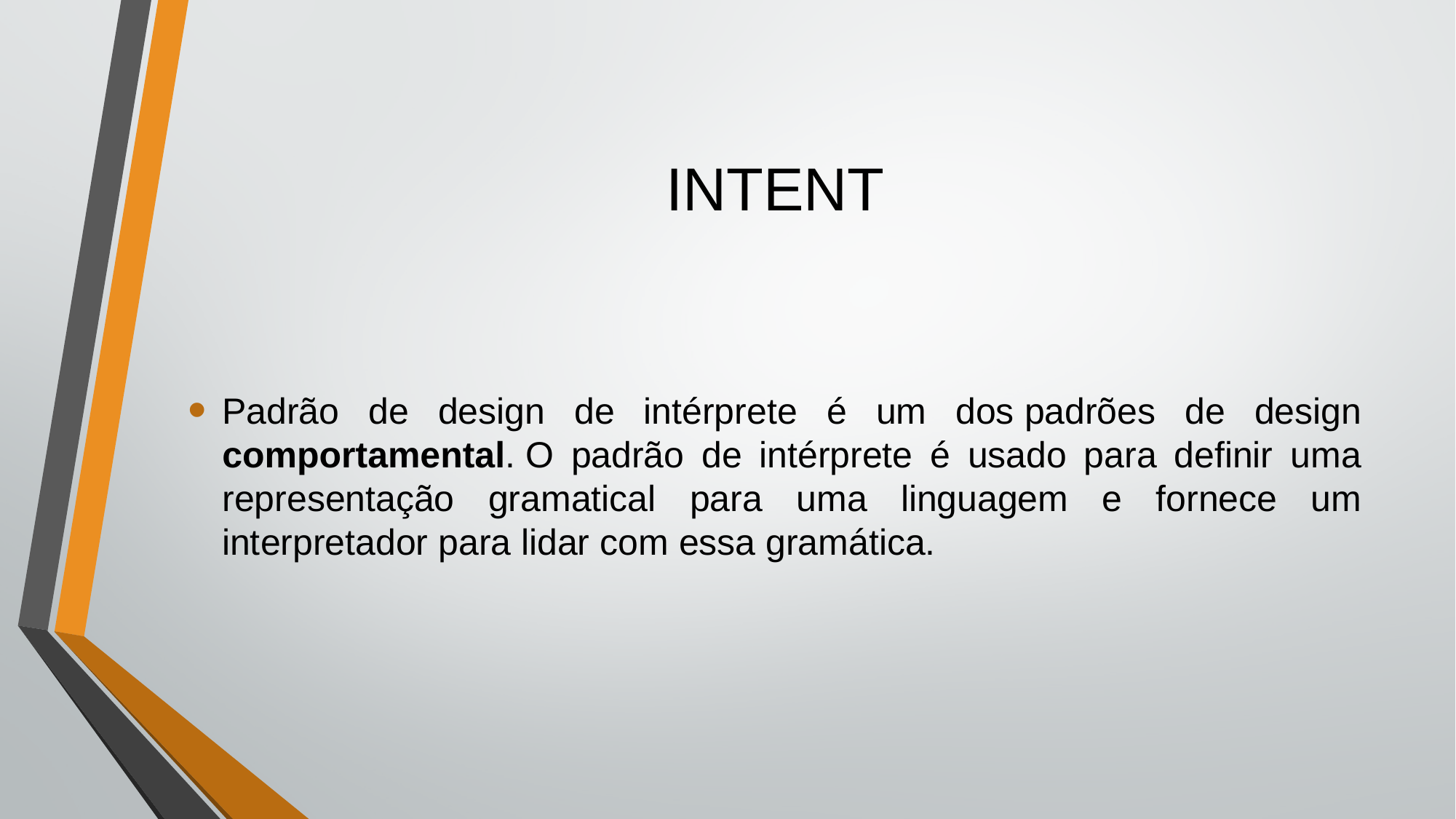

# INTENT
Padrão de design de intérprete é um dos padrões de design comportamental. O padrão de intérprete é usado para definir uma representação gramatical para uma linguagem e fornece um interpretador para lidar com essa gramática.